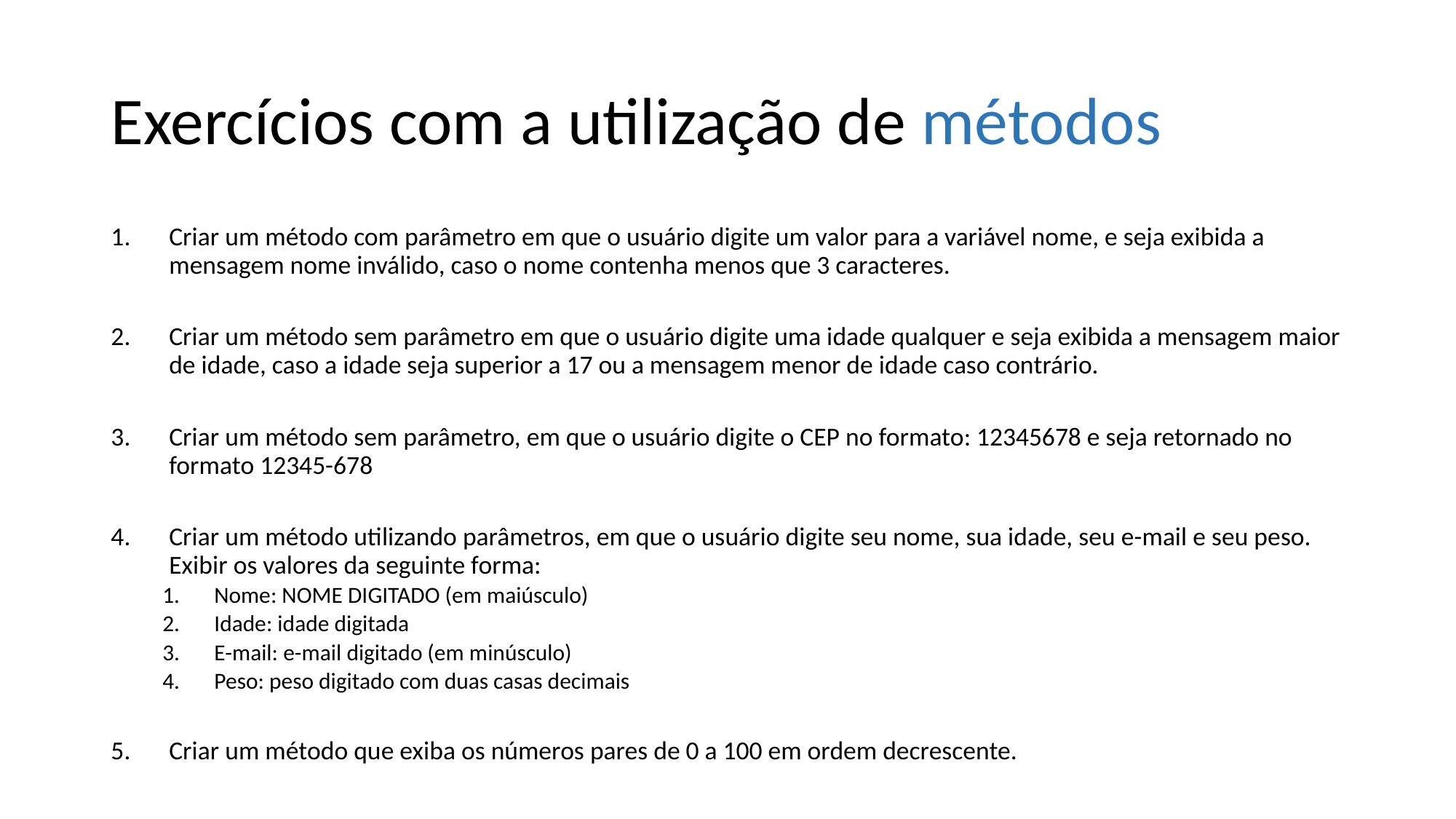

# Exercícios com a utilização de métodos
Criar um método com parâmetro em que o usuário digite um valor para a variável nome, e seja exibida a mensagem nome inválido, caso o nome contenha menos que 3 caracteres.

Criar um método sem parâmetro em que o usuário digite uma idade qualquer e seja exibida a mensagem maior de idade, caso a idade seja superior a 17 ou a mensagem menor de idade caso contrário.

Criar um método sem parâmetro, em que o usuário digite o CEP no formato: 12345678 e seja retornado no formato 12345-678

Criar um método utilizando parâmetros, em que o usuário digite seu nome, sua idade, seu e-mail e seu peso. Exibir os valores da seguinte forma:
Nome: NOME DIGITADO (em maiúsculo)
Idade: idade digitada
E-mail: e-mail digitado (em minúsculo)
Peso: peso digitado com duas casas decimais

Criar um método que exiba os números pares de 0 a 100 em ordem decrescente.